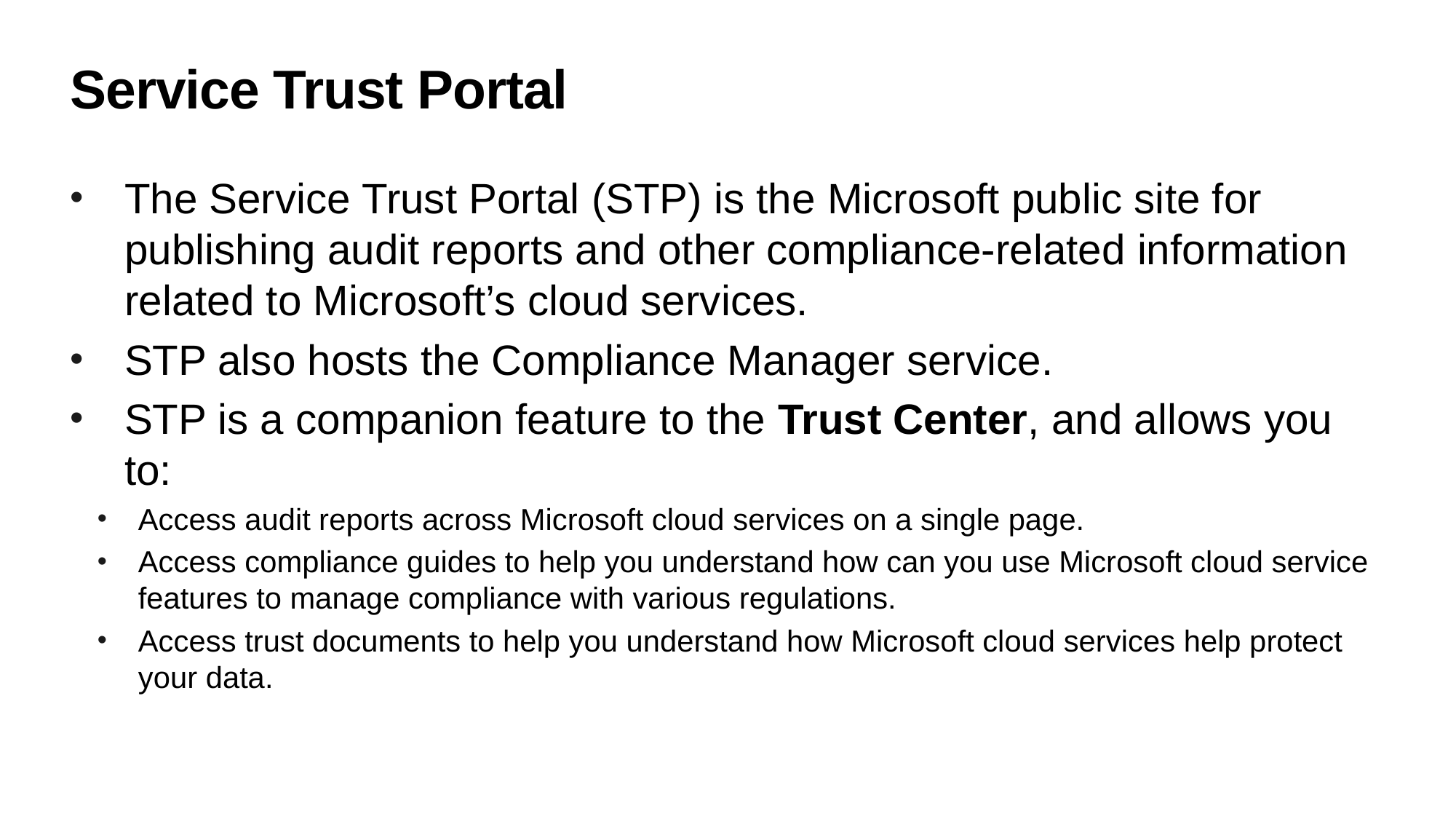

# Service Trust Portal
The Service Trust Portal (STP) is the Microsoft public site for publishing audit reports and other compliance-related information related to Microsoft’s cloud services.
STP also hosts the Compliance Manager service.
STP is a companion feature to the Trust Center, and allows you to:
Access audit reports across Microsoft cloud services on a single page.
Access compliance guides to help you understand how can you use Microsoft cloud service features to manage compliance with various regulations.
Access trust documents to help you understand how Microsoft cloud services help protect your data.